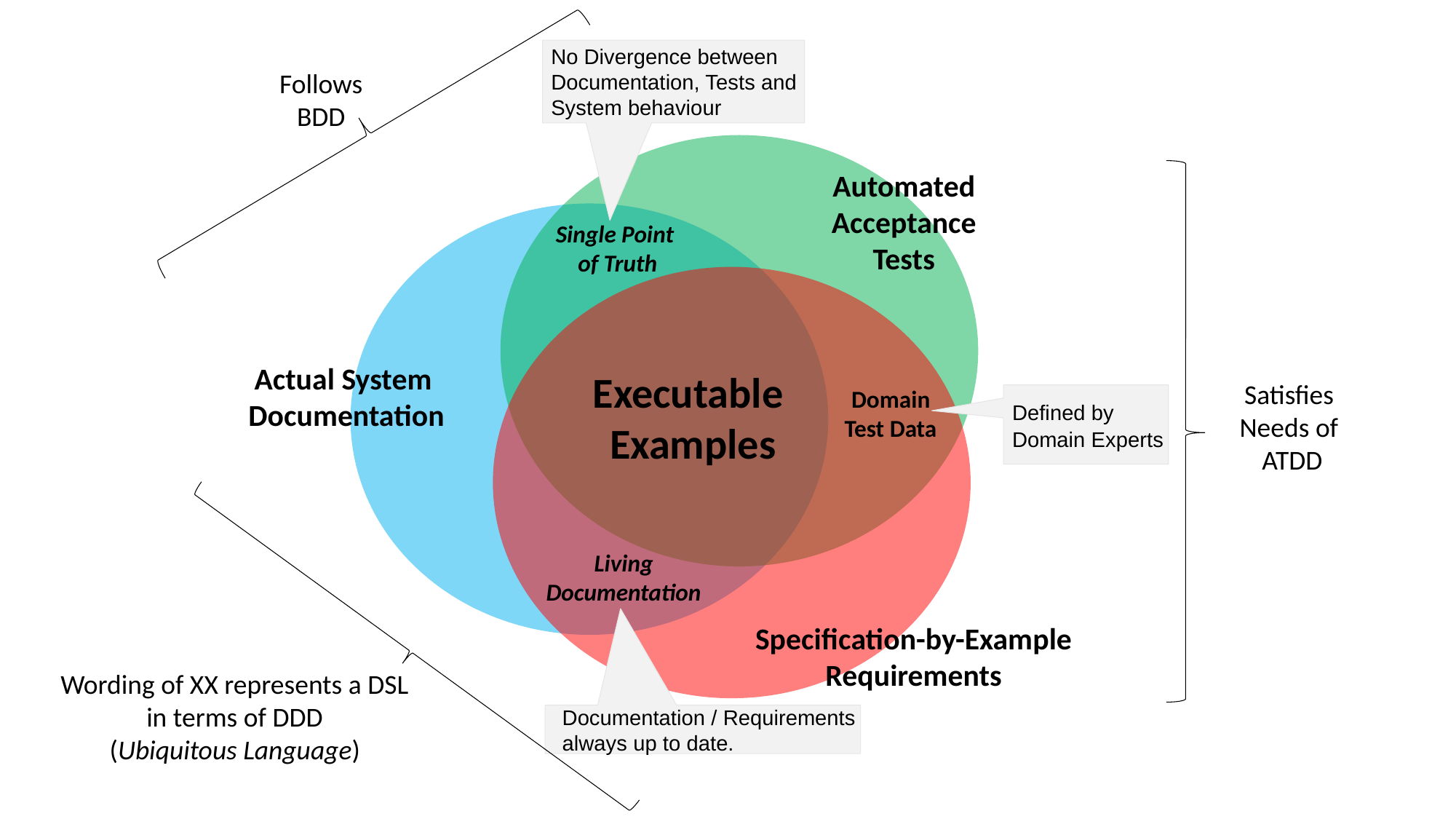

No Divergence between
Documentation, Tests and
System behaviour
Follows
BDD

Automated
Acceptance
Tests

Single Point
of Truth

Actual System
Documentation
Executable
Examples
Satisfies
Needs of
 ATDD
Domain
Test Data

Defined by
Domain Experts
Living
Documentation
Specification-by-Example
Requirements
Wording of XX represents a DSL
in terms of DDD
(Ubiquitous Language)
Documentation / Requirements
always up to date.